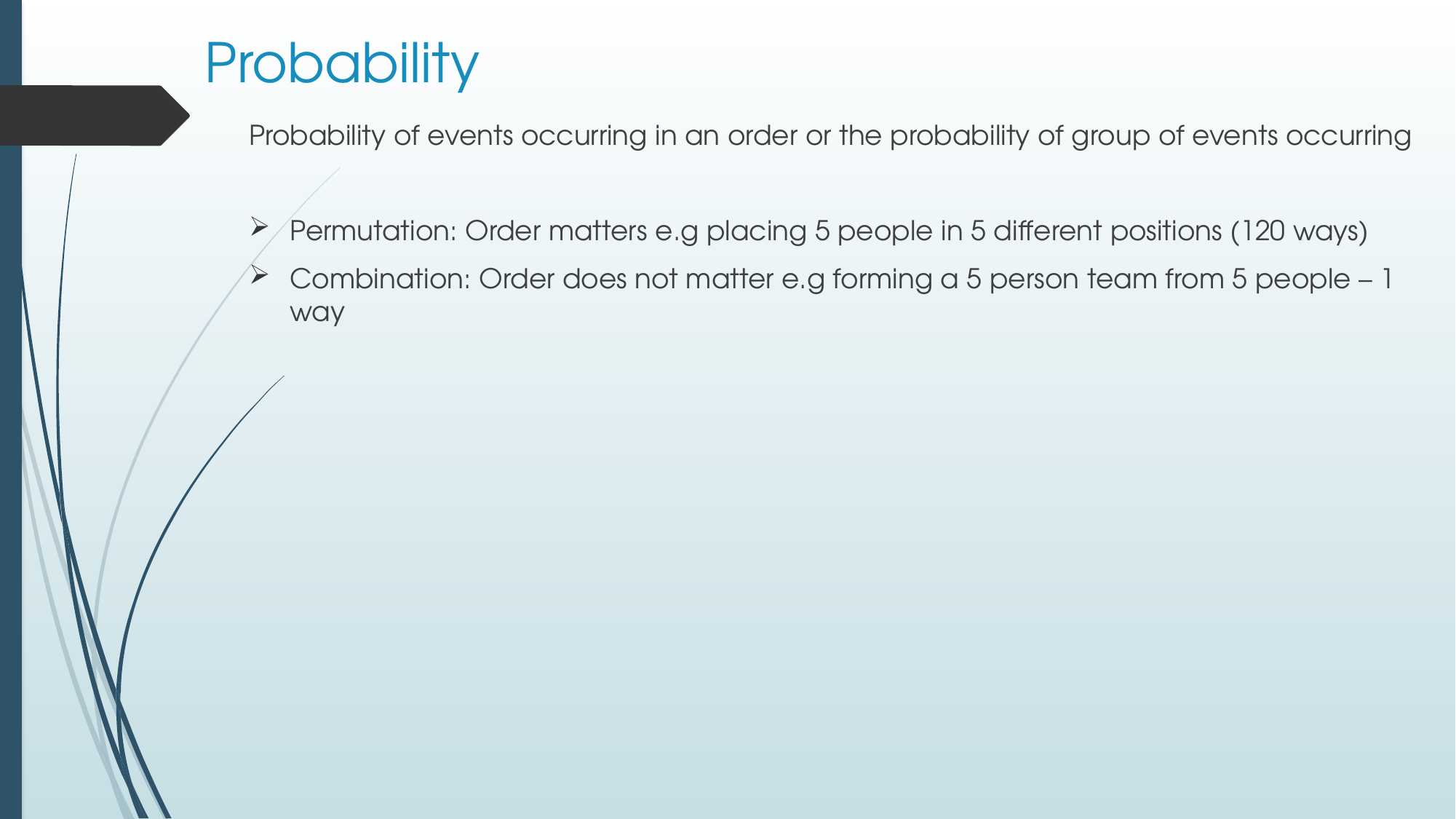

# Probability
Probability of events occurring in an order or the probability of group of events occurring

Permutation: Order matters e.g placing 5 people in 5 different positions (120 ways)
Combination: Order does not matter e.g forming a 5 person team from 5 people – 1 way